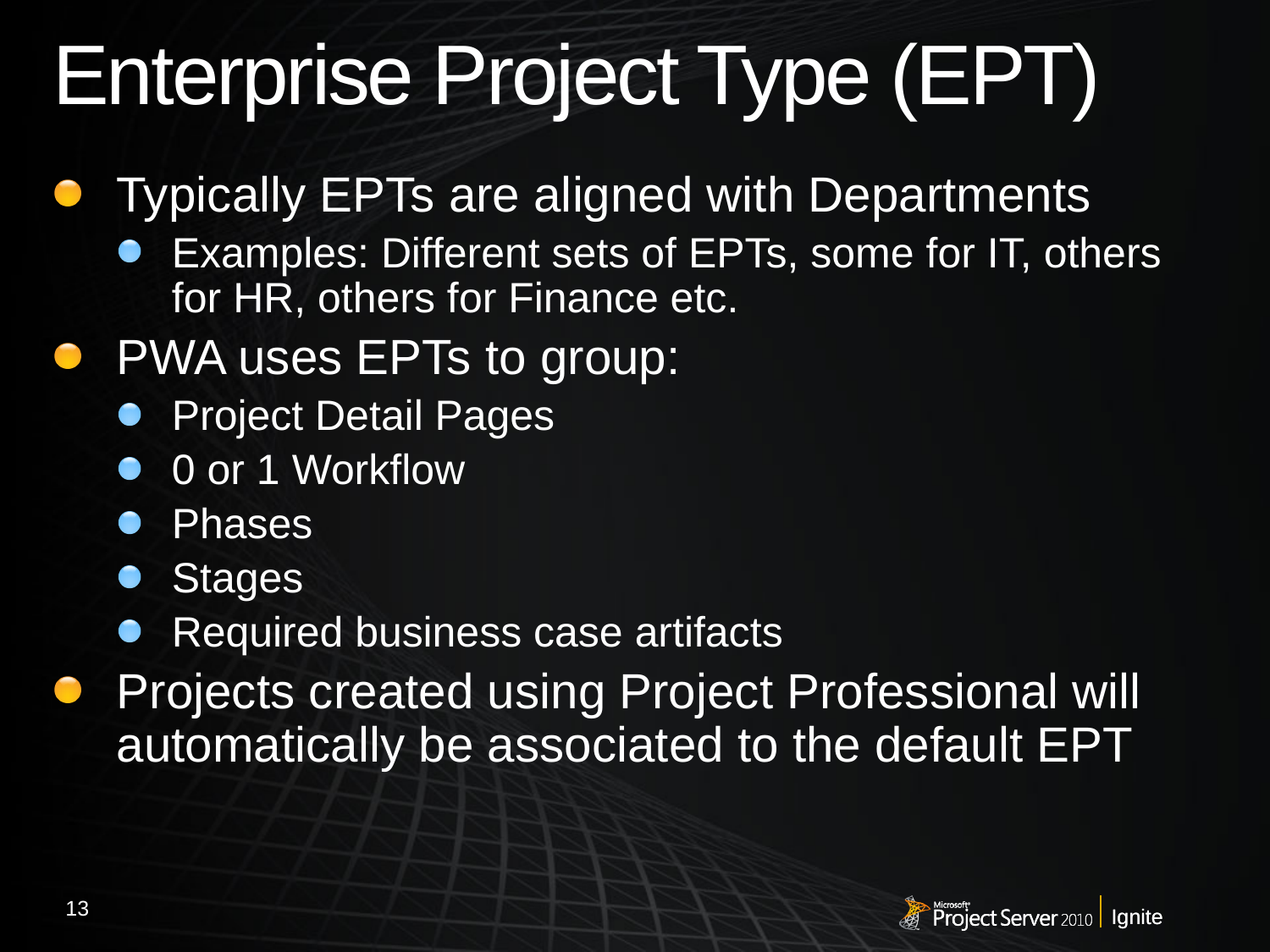

# Enterprise Project Type (EPT)
Typically EPTs are aligned with Departments
Examples: Different sets of EPTs, some for IT, others for HR, others for Finance etc.
PWA uses EPTs to group:
Project Detail Pages
0 or 1 Workflow
Phases
Stages
Required business case artifacts
Projects created using Project Professional will automatically be associated to the default EPT

13